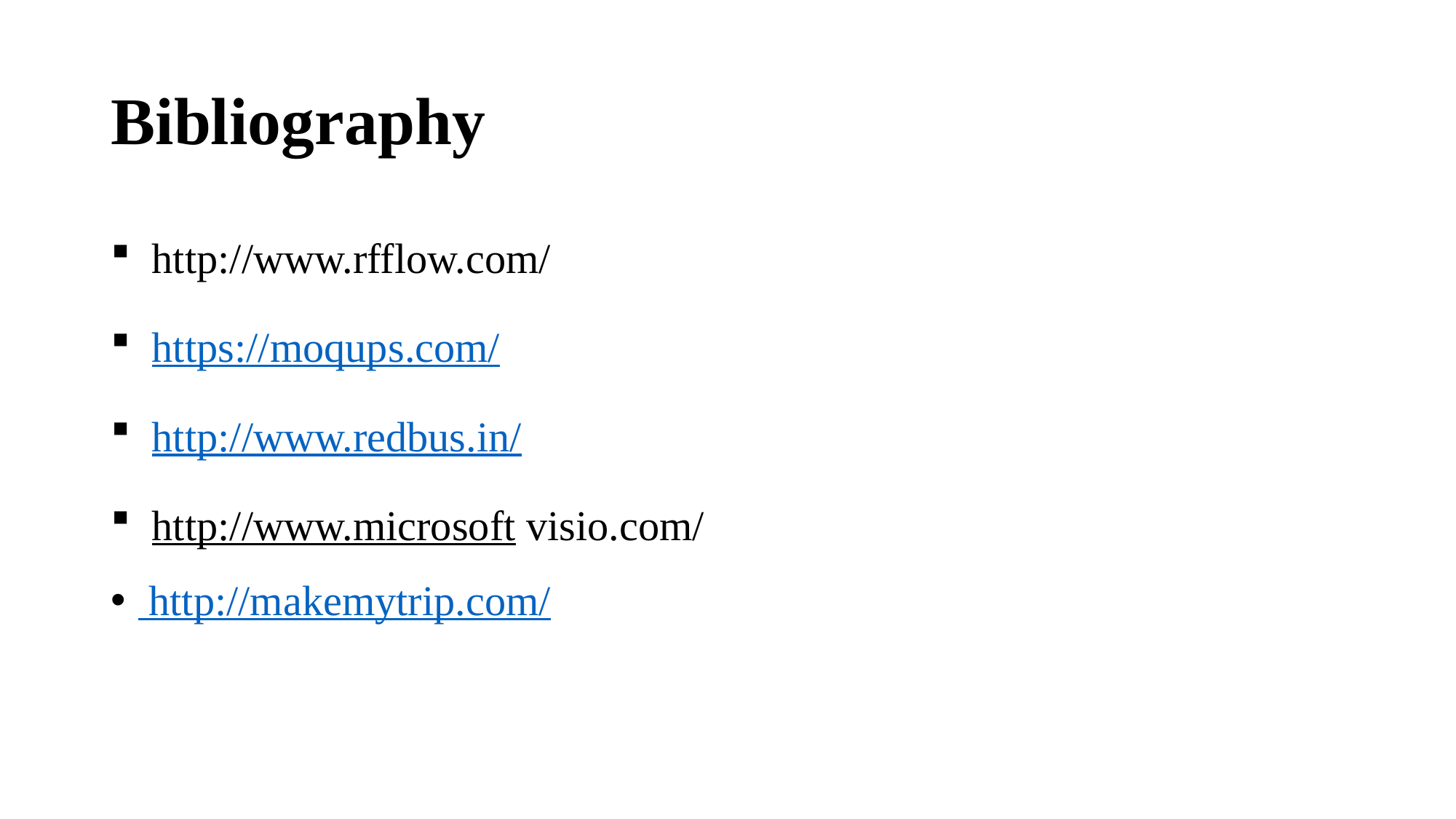

# Bibliography
http://www.rfflow.com/
https://moqups.com/
http://www.redbus.in/
http://www.microsoft visio.com/
 http://makemytrip.com/